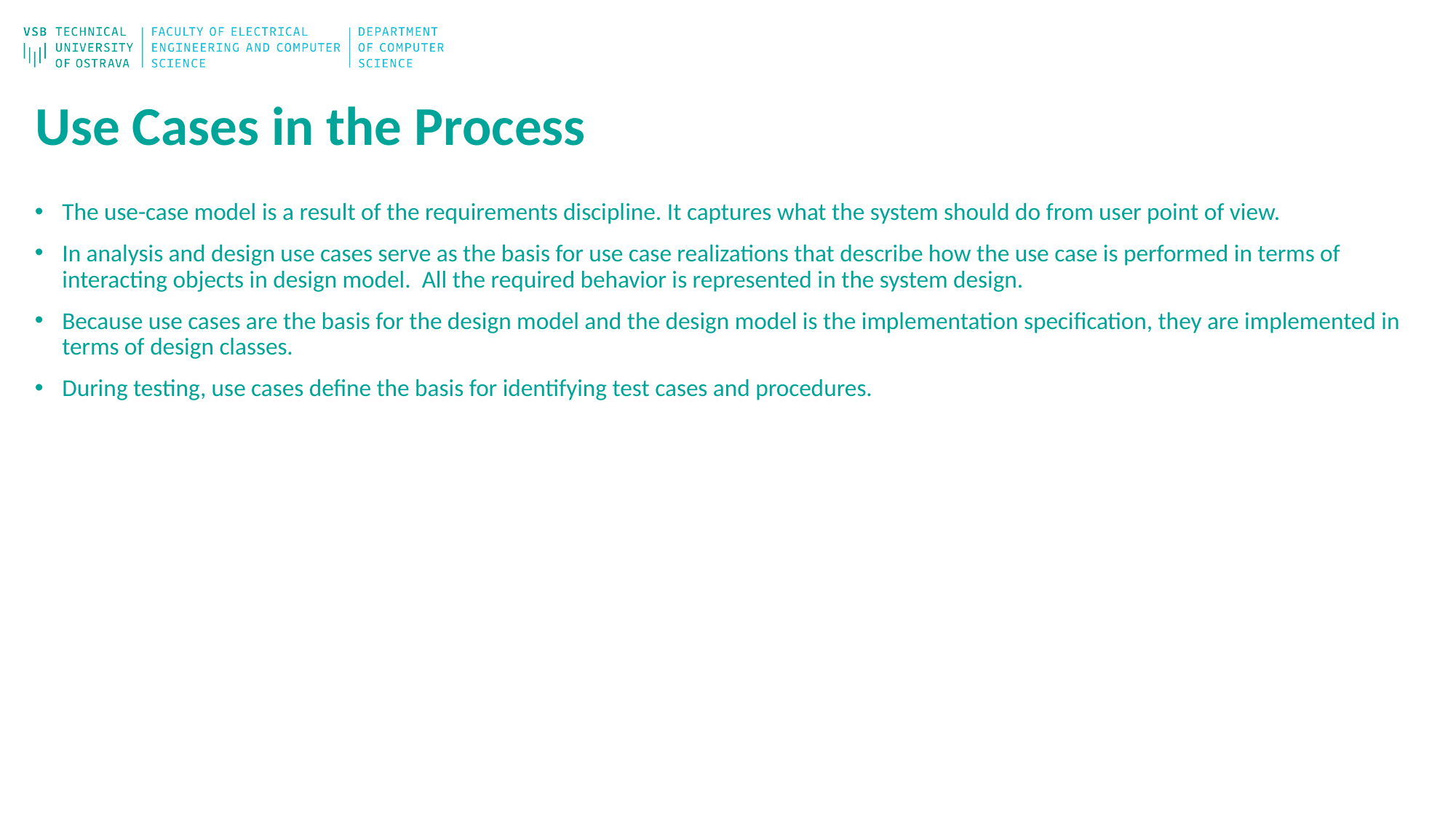

# Use Cases in the Process
The use-case model is a result of the requirements discipline. It captures what the system should do from user point of view.
In analysis and design use cases serve as the basis for use case realizations that describe how the use case is performed in terms of interacting objects in design model.  All the required behavior is represented in the system design.
Because use cases are the basis for the design model and the design model is the implementation specification, they are implemented in terms of design classes.
During testing, use cases define the basis for identifying test cases and procedures.